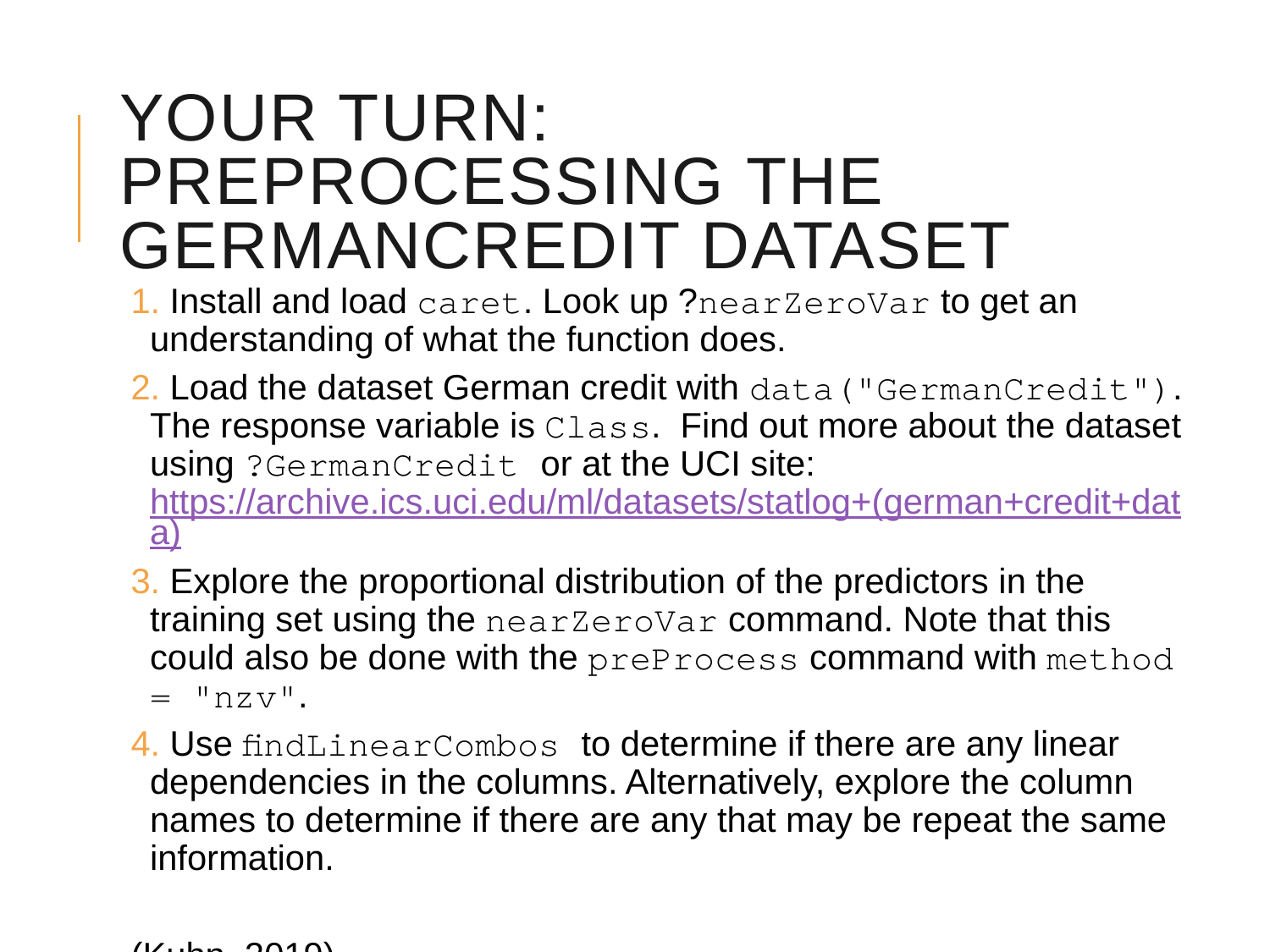

# Your Turn: preprocessing THE GERMANCREDIT DATASET
 Install and load caret. Look up ?nearZeroVar to get an understanding of what the function does.
 Load the dataset German credit with data("GermanCredit"). The response variable is Class.  Find out more about the dataset using ?GermanCredit or at the UCI site: https://archive.ics.uci.edu/ml/datasets/statlog+(german+credit+data)
 Explore the proportional distribution of the predictors in the training set using the nearZeroVar command. Note that this could also be done with the preProcess command with method = "nzv".
 Use findLinearCombos to determine if there are any linear dependencies in the columns. Alternatively, explore the column names to determine if there are any that may be repeat the same information.

(Kuhn, 2019)
(Hoffman)